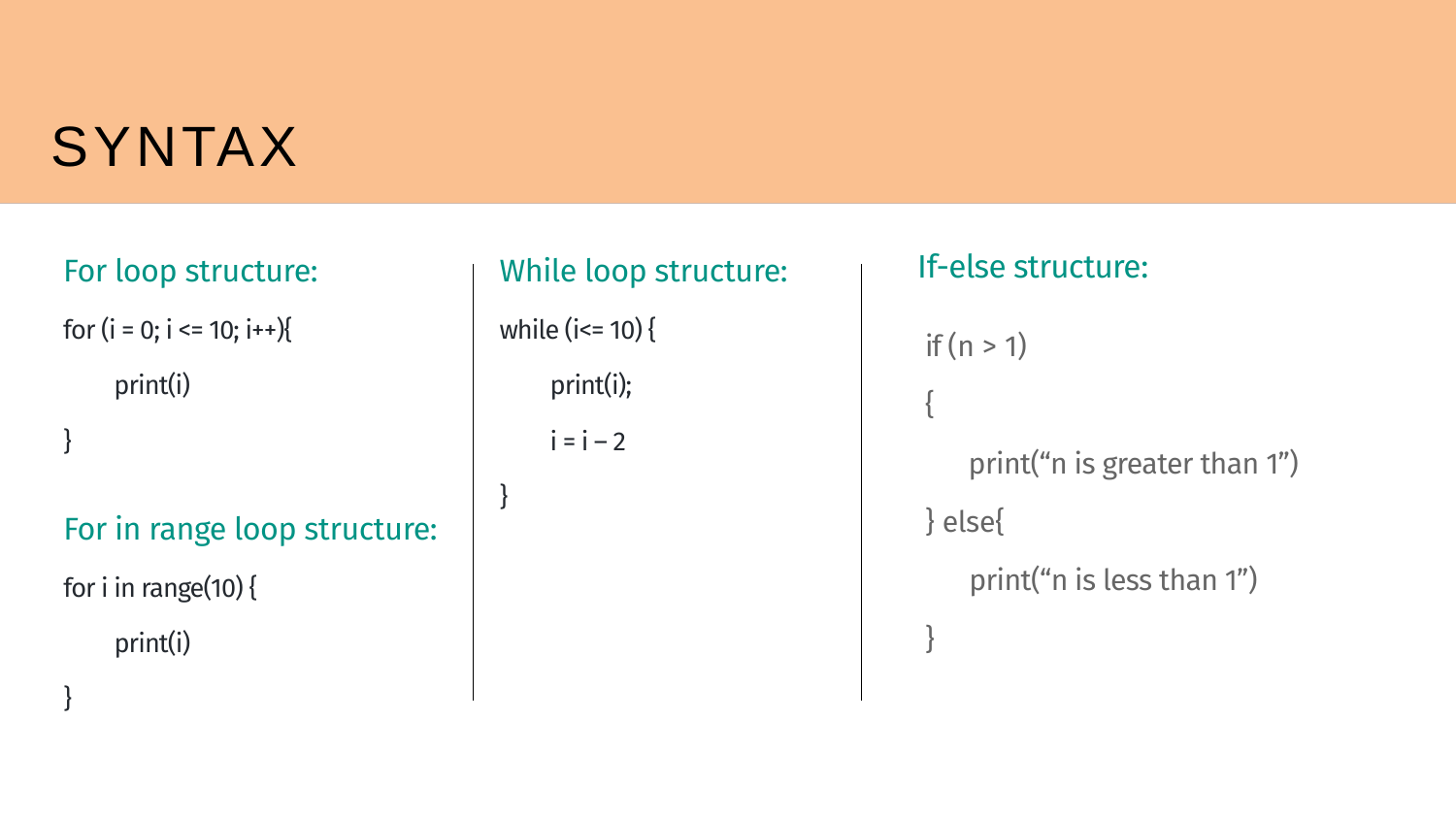

# SYNTAX
SYNTAX
If-else structure:
While loop structure:
while (i<= 10) {
        print(i);
        i = i – 2
}
For loop structure:
for (i = 0; i <= 10; i++){
        print(i)
}
if (n > 1)
{
      print(“n is greater than 1”)
} else{
      print(“n is less than 1”)
}
For in range loop structure:
for i in range(10) {
        print(i)
}